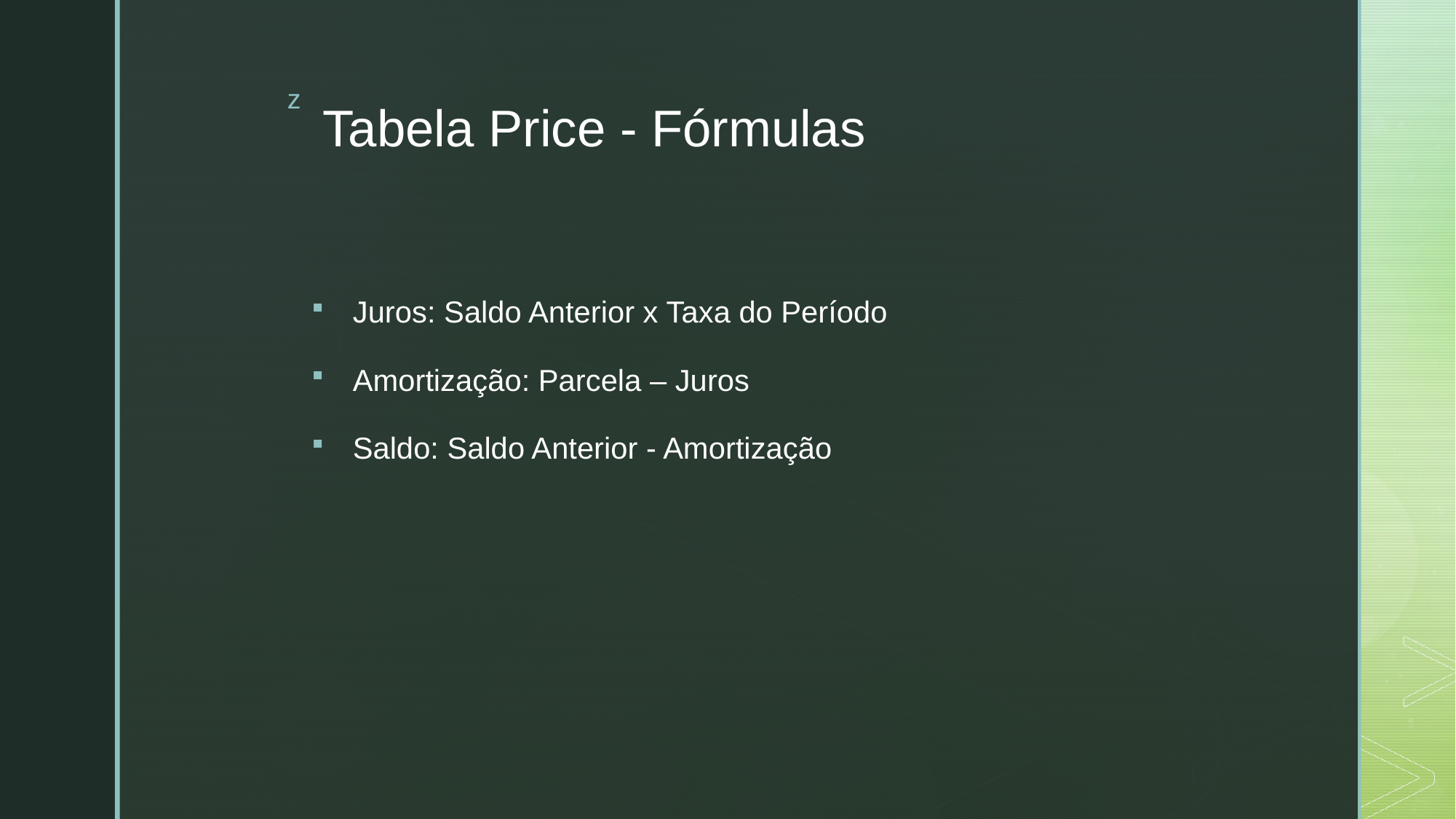

# Tabela Price - Fórmulas
Juros: Saldo Anterior x Taxa do Período
Amortização: Parcela – Juros
Saldo: Saldo Anterior - Amortização